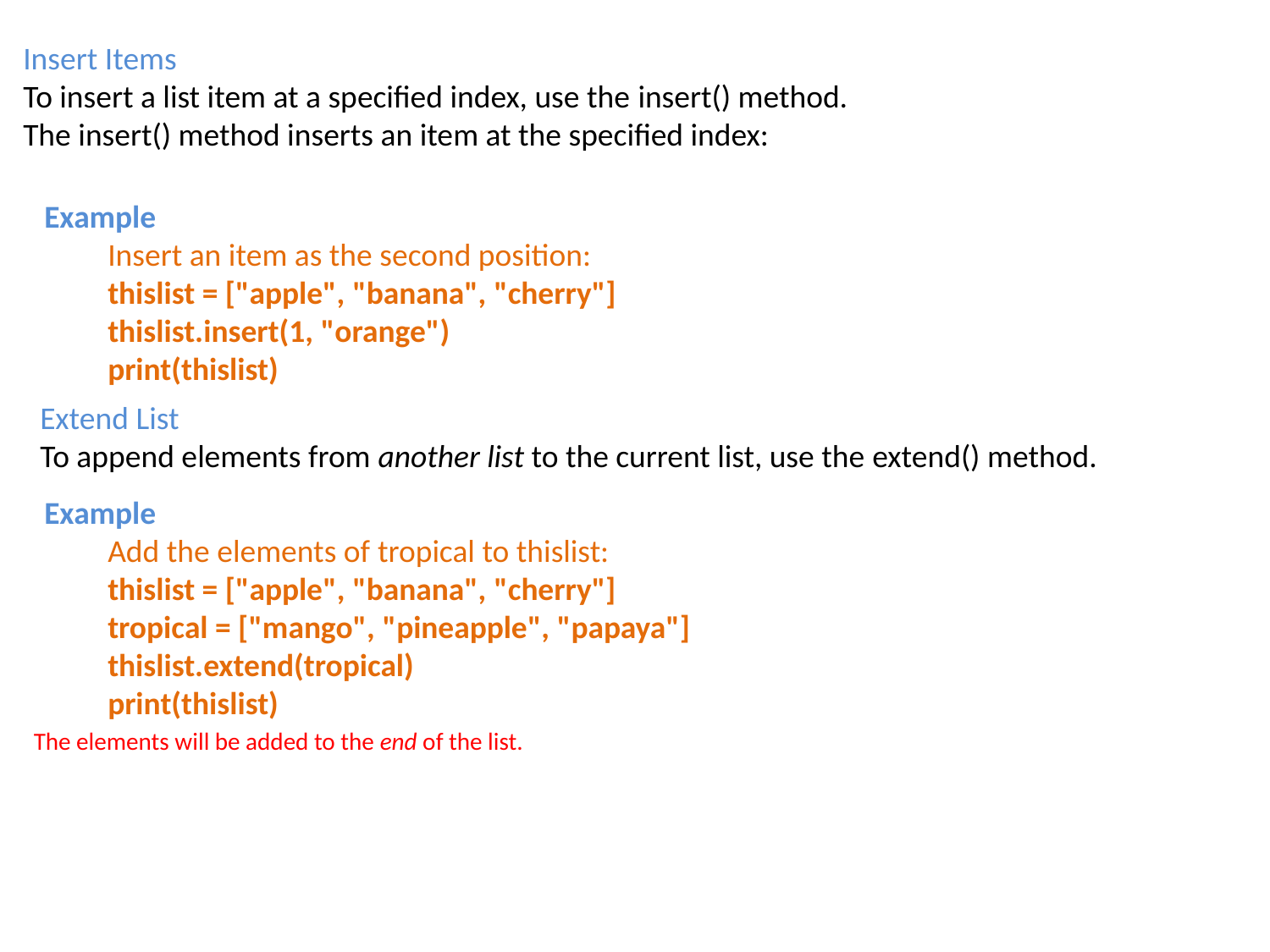

Insert Items
To insert a list item at a specified index, use the insert() method.
The insert() method inserts an item at the specified index:
Example
Insert an item as the second position:
thislist = ["apple", "banana", "cherry"]
thislist.insert(1, "orange")
print(thislist)
Extend List
To append elements from another list to the current list, use the extend() method.
Example
Add the elements of tropical to thislist:
thislist = ["apple", "banana", "cherry"]
tropical = ["mango", "pineapple", "papaya"]
thislist.extend(tropical)
print(thislist)
The elements will be added to the end of the list.